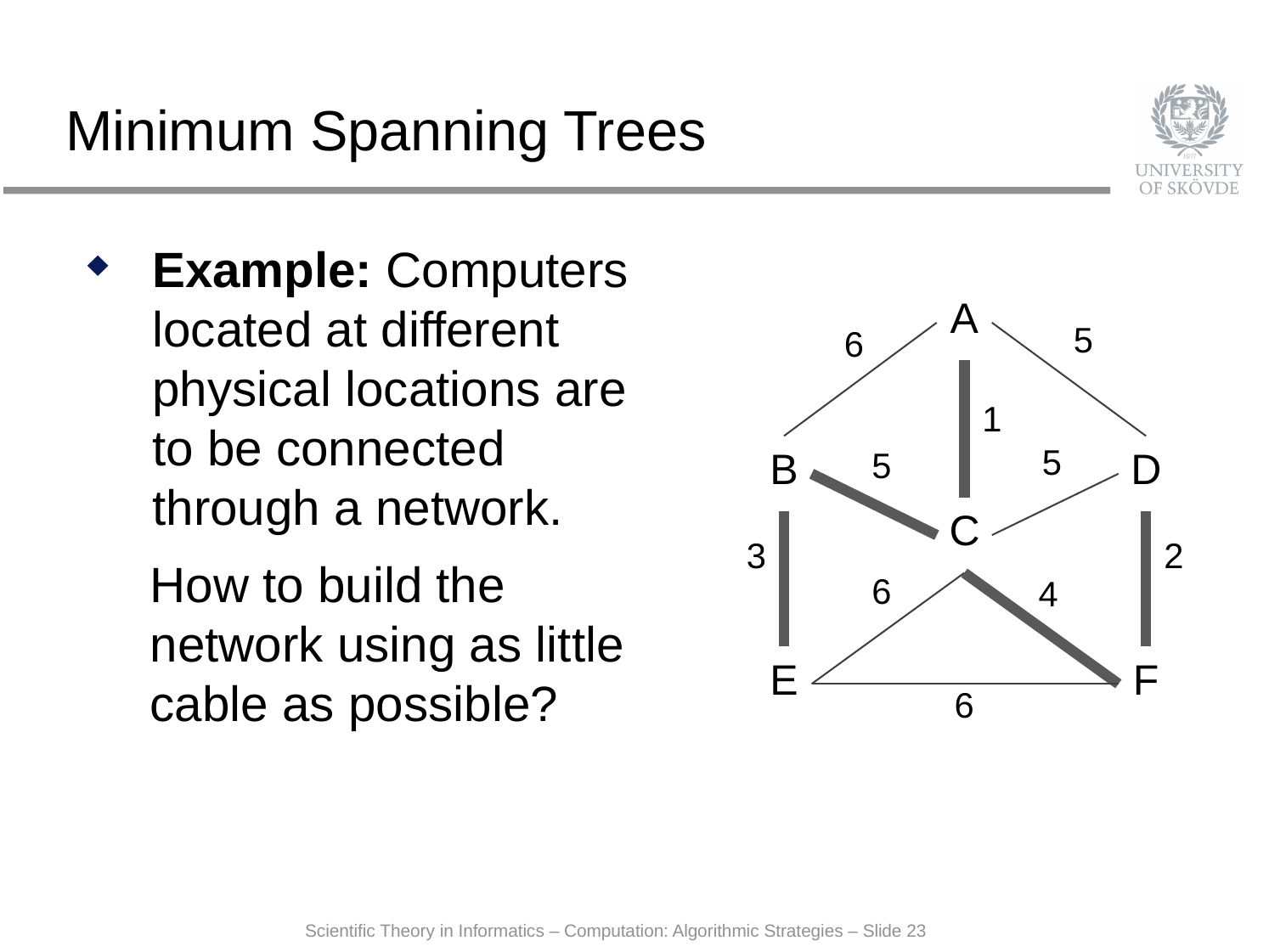

# Minimum Spanning Trees
Example: Computers located at different physical locations are to be connected through a network.
How to build the network using as little cable as possible?
A
5
6
1
5
B
D
5
C
3
2
6
4
E
F
6